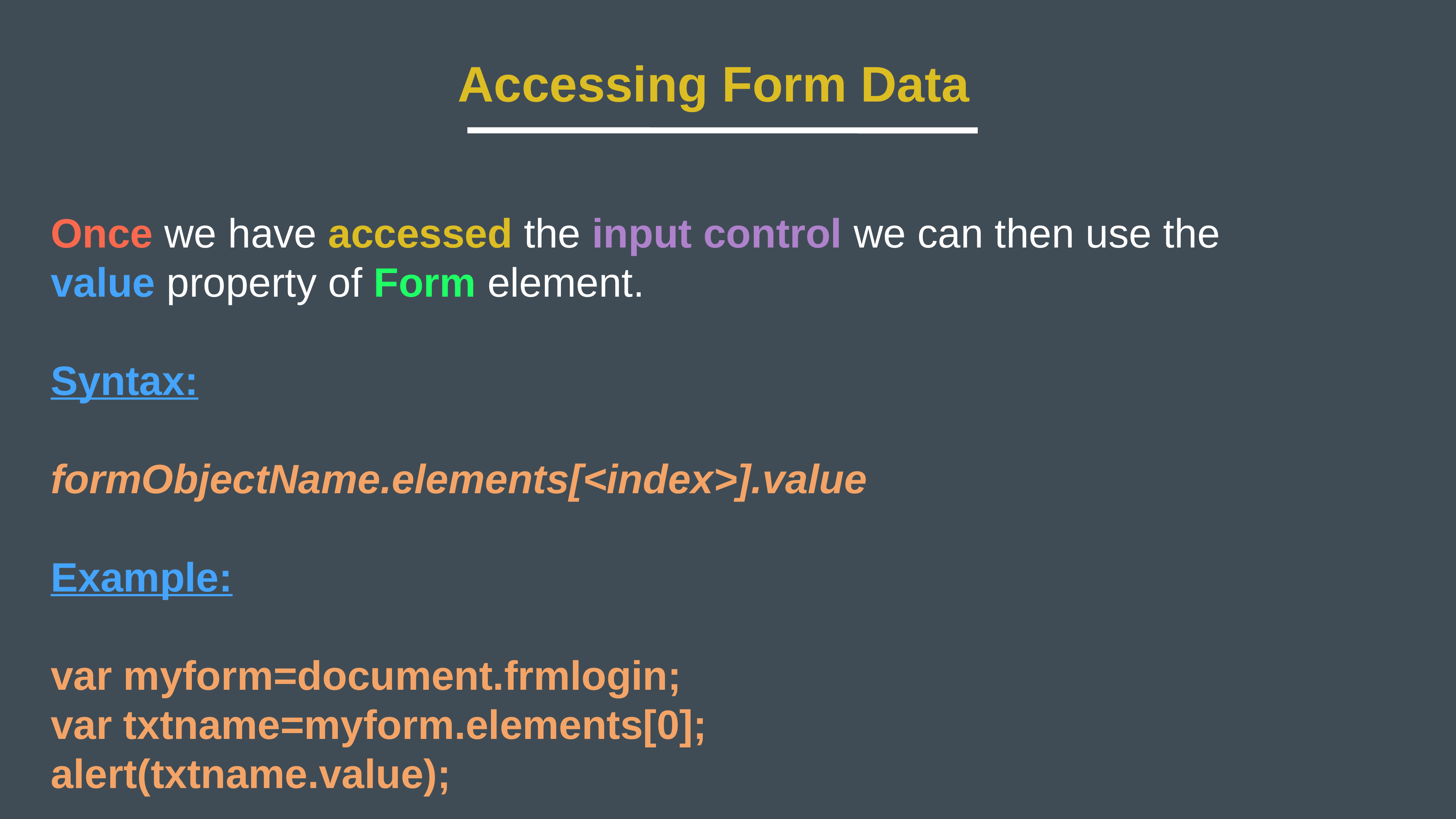

Accessing Form Data
Once we have accessed the input control we can then use the value property of Form element.

Syntax:

formObjectName.elements[<index>].value

Example:

var myform=document.frmlogin;
var txtname=myform.elements[0];
alert(txtname.value);